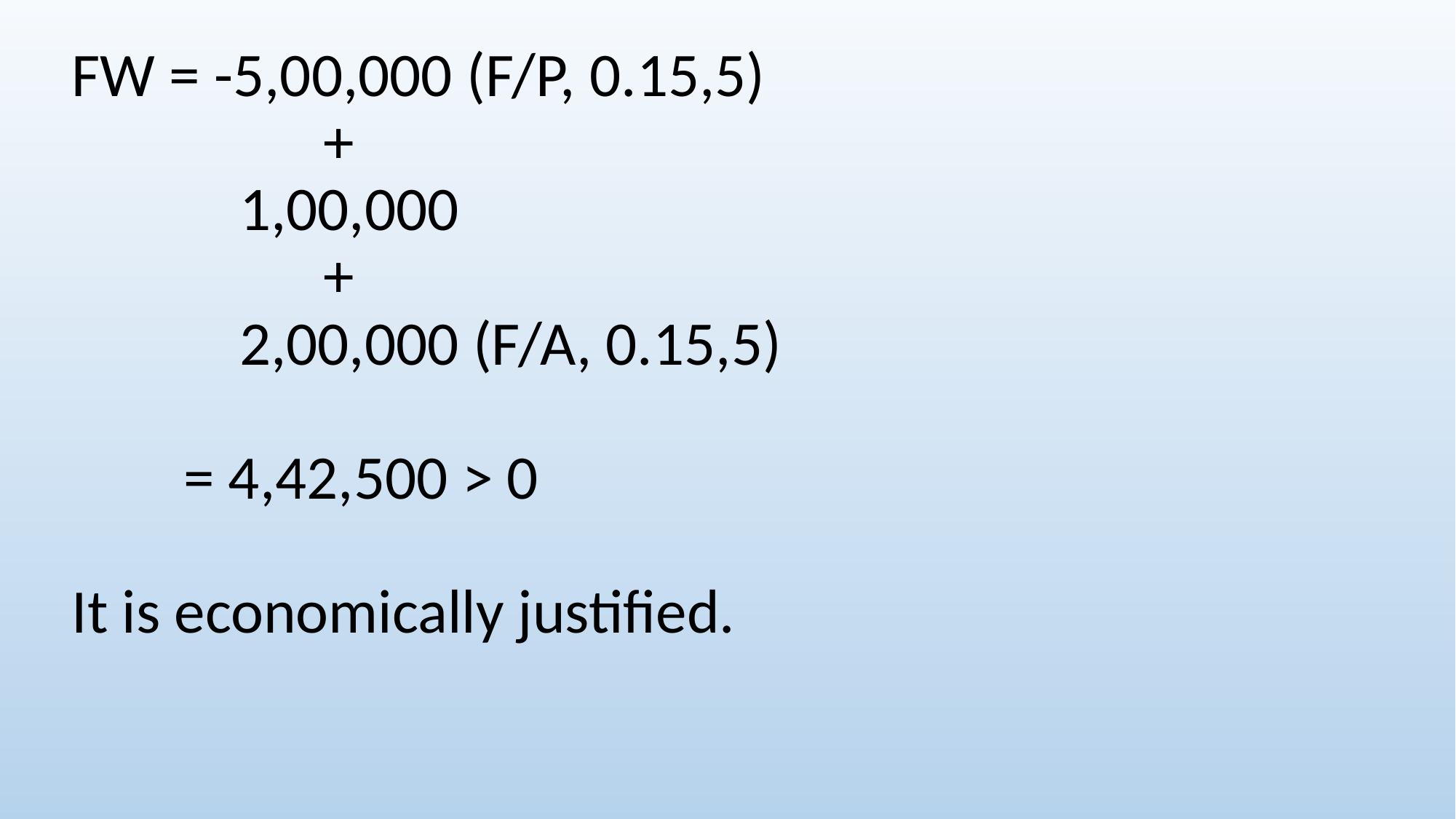

# FW = -5,00,000 (F/P, 0.15,5) + 1,00,000 + 2,00,000 (F/A, 0.15,5) = 4,42,500 > 0 It is economically justified.